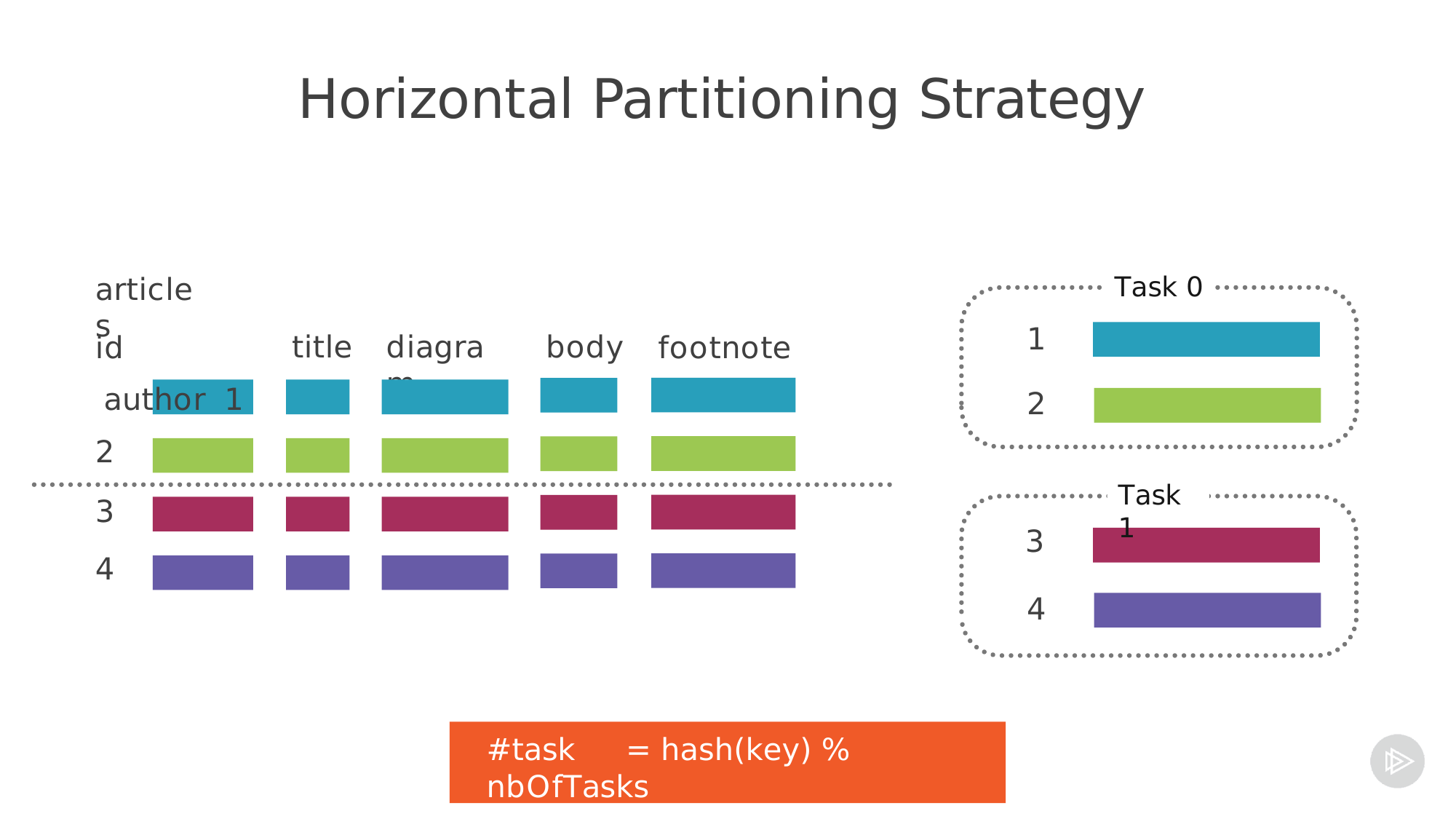

# Horizontal Partitioning Strategy

Task 0
articles
id	author  1
2
3
4
1
2

title
diagram
body
footnote

Task 1

3
4

#task	= hash(key) % nbOfTasks